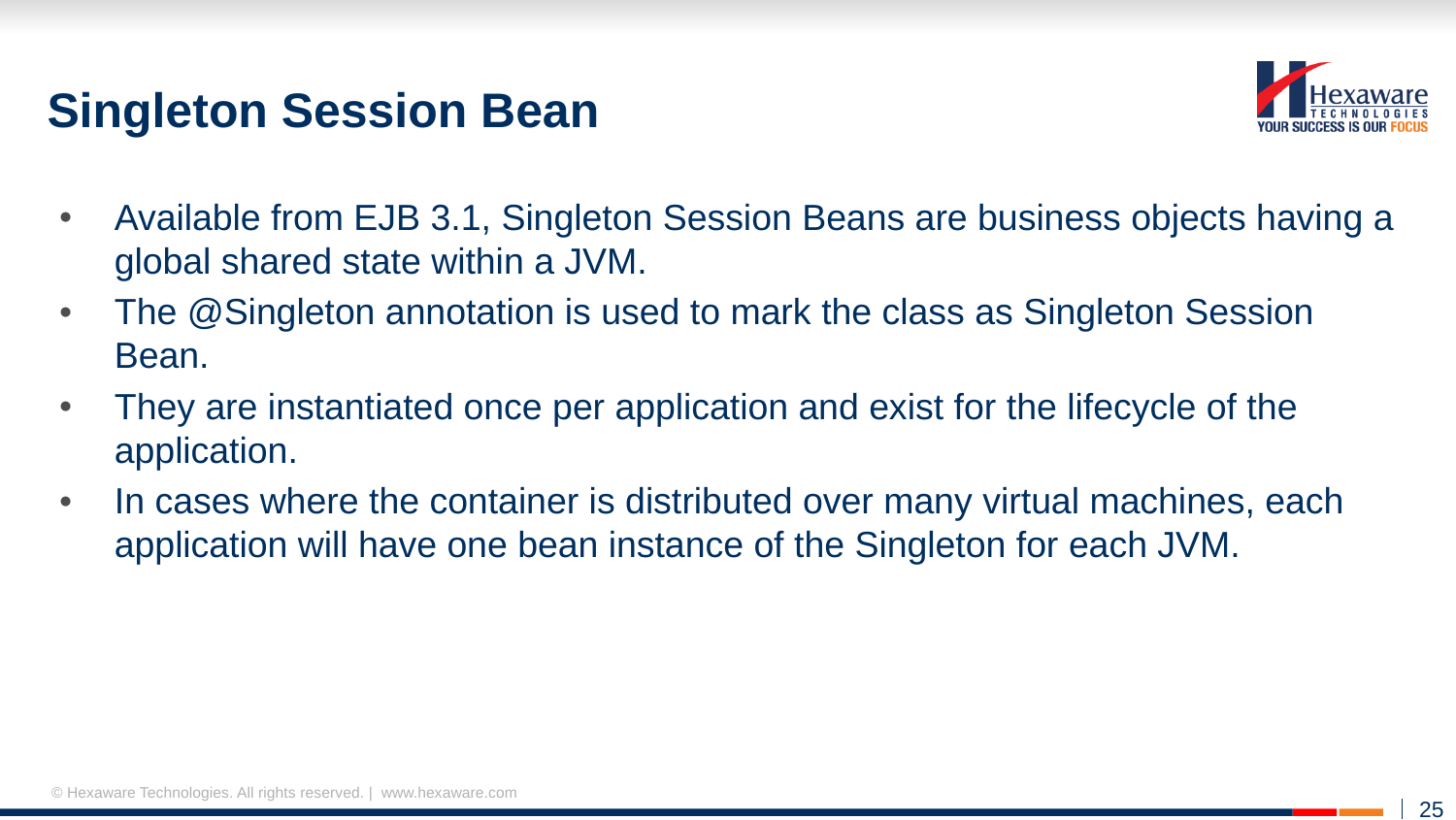

# Singleton Session Bean
Available from EJB 3.1, Singleton Session Beans are business objects having a global shared state within a JVM.
The @Singleton annotation is used to mark the class as Singleton Session Bean.
They are instantiated once per application and exist for the lifecycle of the application.
In cases where the container is distributed over many virtual machines, each application will have one bean instance of the Singleton for each JVM.